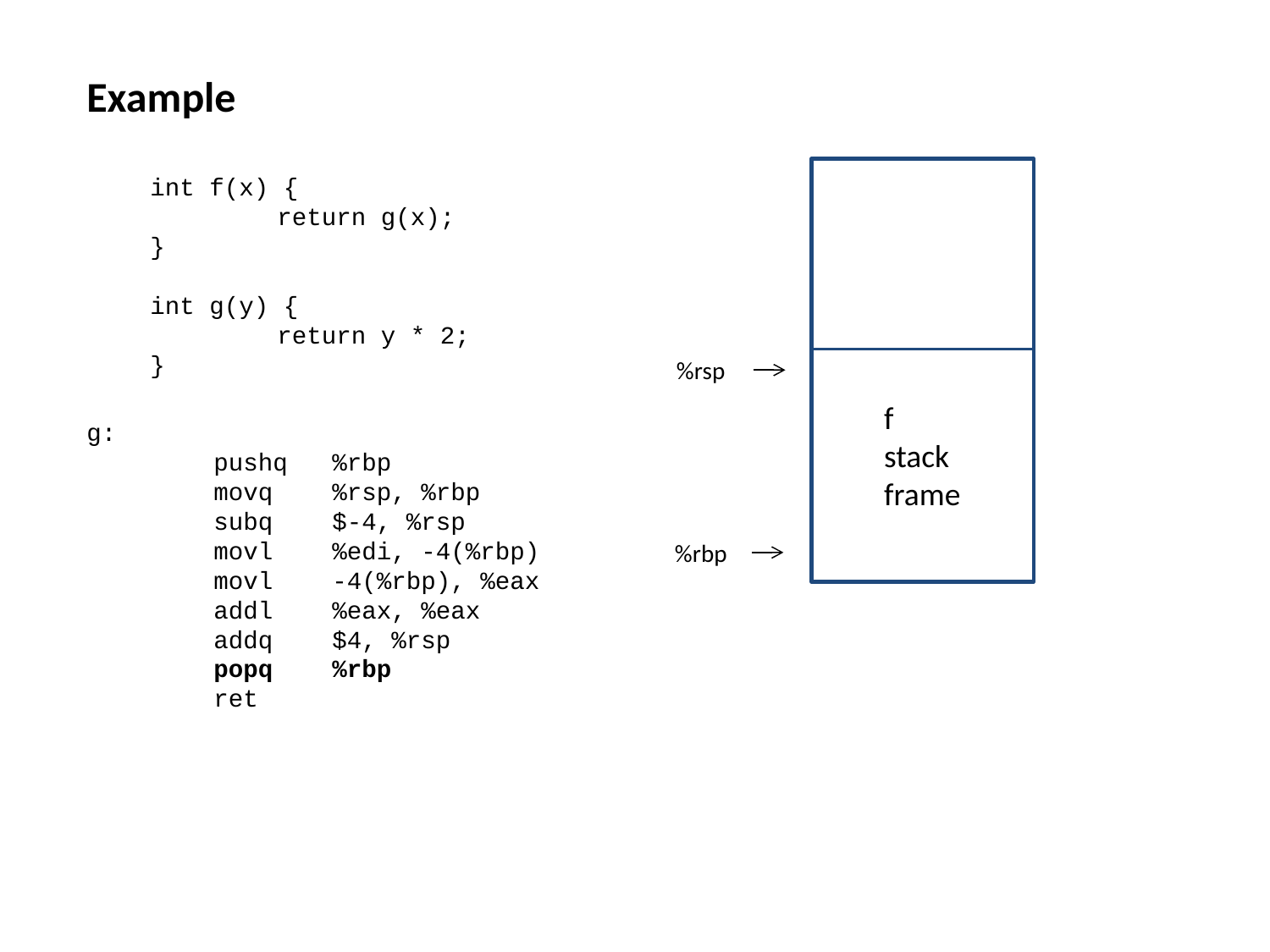

Example

int f(x) {
	return g(x);
}

int g(y) {
	return y * 2;
}

g:
	pushq   %rbp
	movq    %rsp, %rbp
	subq    $-4, %rsp
	movl    %edi, -4(%rbp)
	movl    -4(%rbp), %eax
	addl    %eax, %eax
	addq    $4, %rsp
	popq    %rbp
	ret

%rsp
f
stack
frame
%rbp